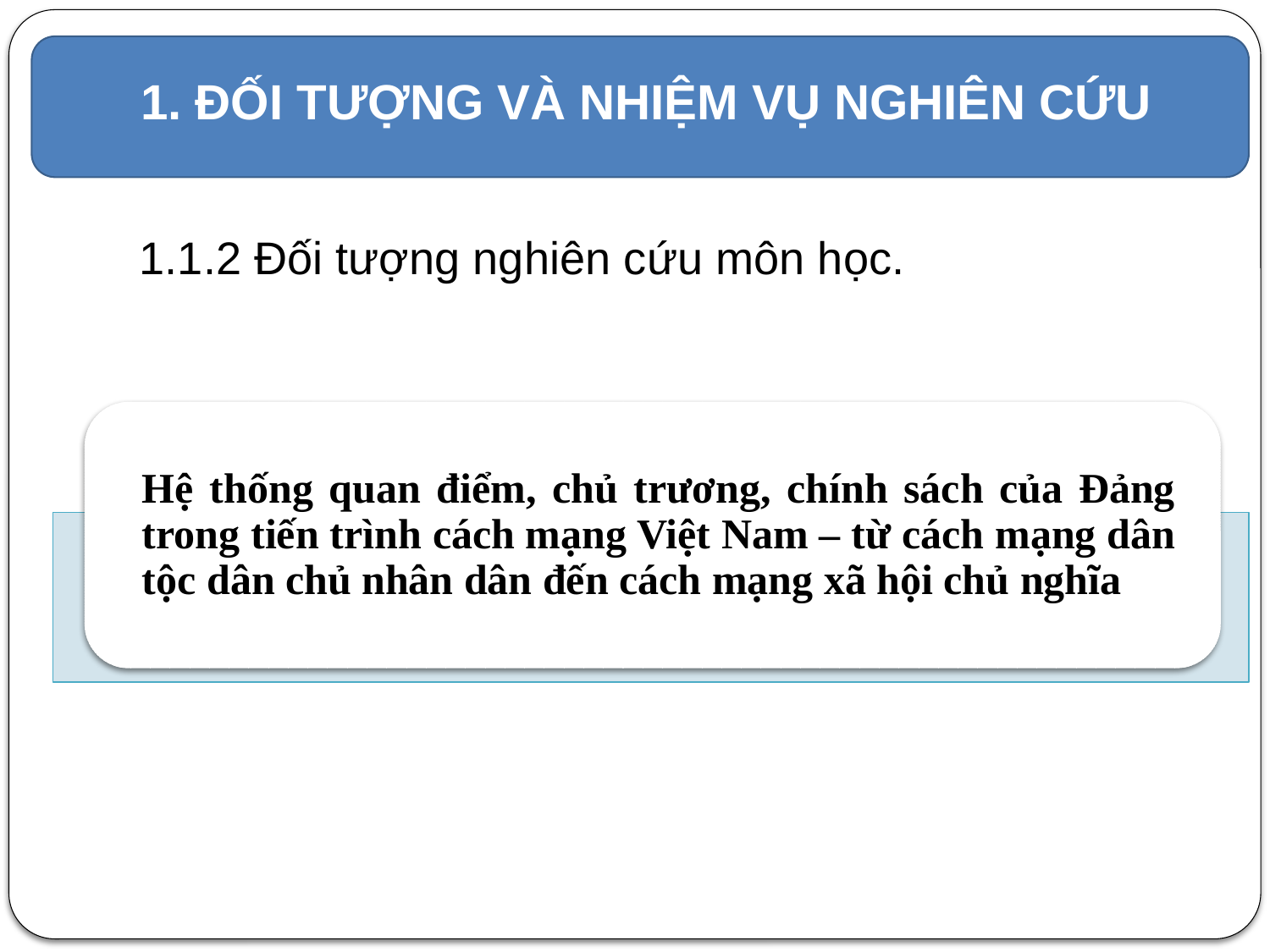

1. ĐỐI TƯỢNG VÀ NHIỆM VỤ NGHIÊN CỨU
1.1.2 Đối tượng nghiên cứu môn học.

Hệ thống quan điểm, chủ trương, chính sách của Đảng trong tiến trình cách mạng Việt Nam – từ cách mạng dân tộc dân chủ nhân dân đến cách mạng xã hội chủ nghĩa